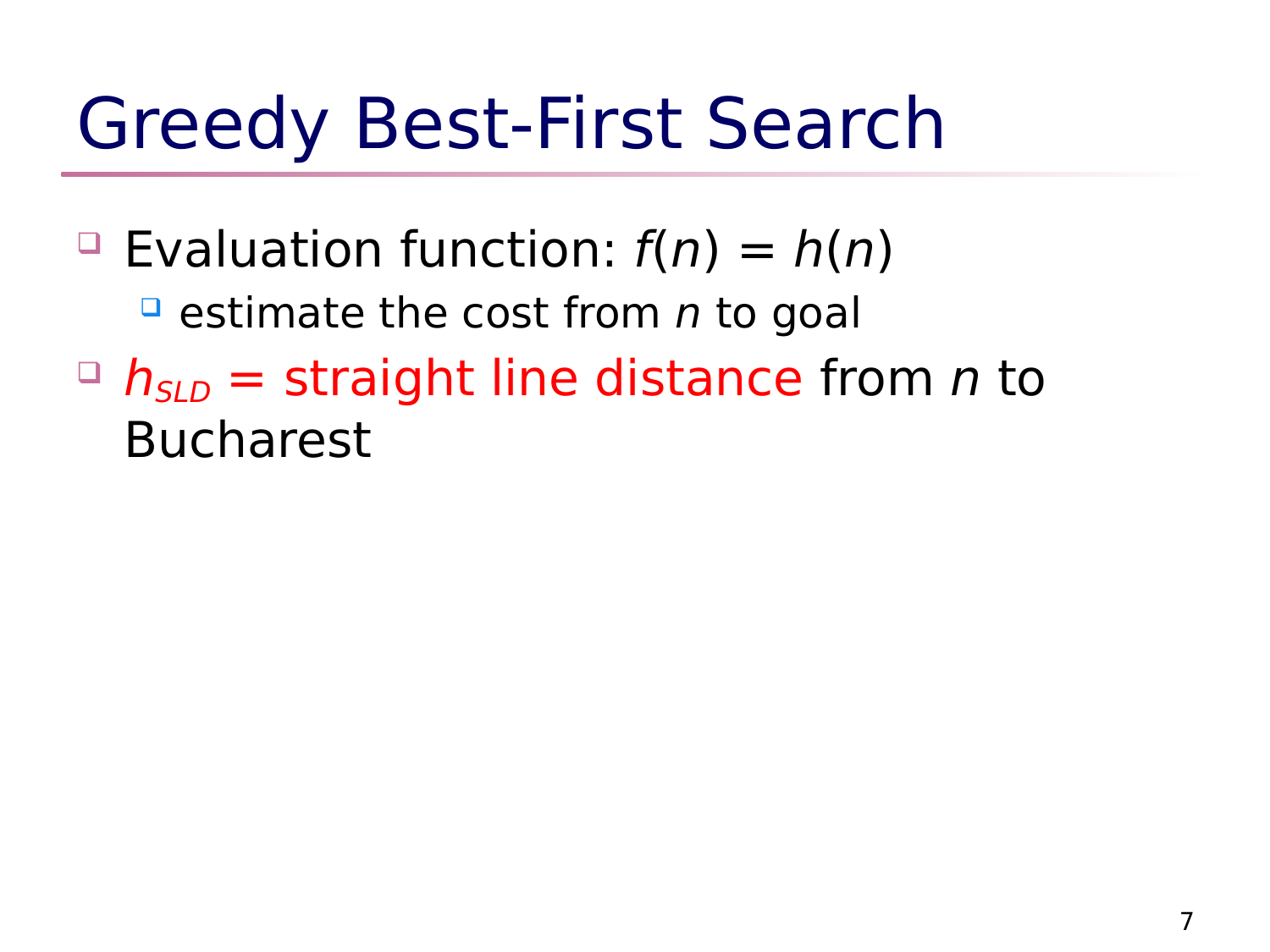

# Greedy Best-First Search
Evaluation function: f(n) = h(n)
estimate the cost from n to goal
hSLD = straight line distance from n to Bucharest

7